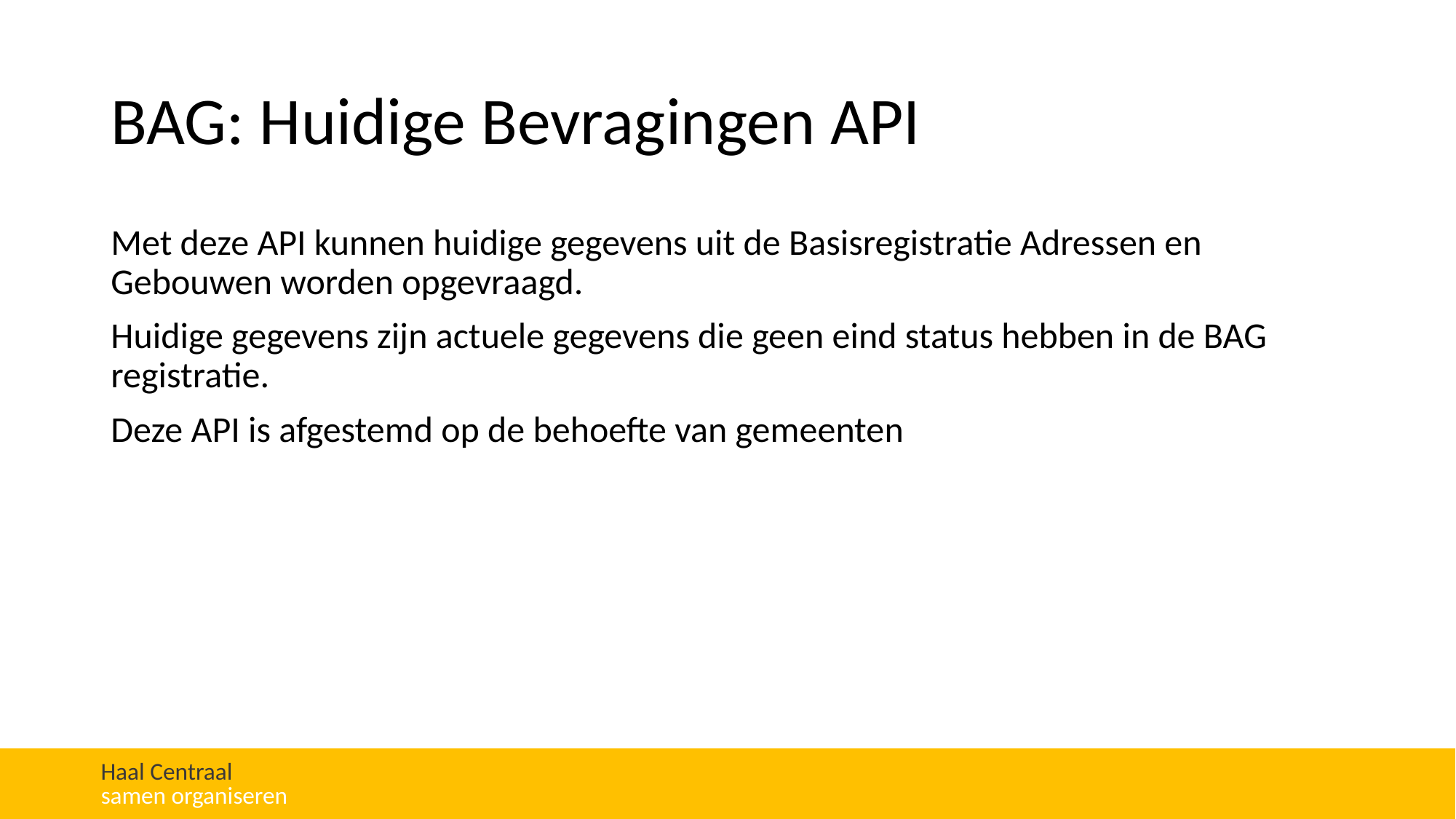

# BAG: Huidige Bevragingen API
Met deze API kunnen huidige gegevens uit de Basisregistratie Adressen en Gebouwen worden opgevraagd.
Huidige gegevens zijn actuele gegevens die geen eind status hebben in de BAG registratie.
Deze API is afgestemd op de behoefte van gemeenten